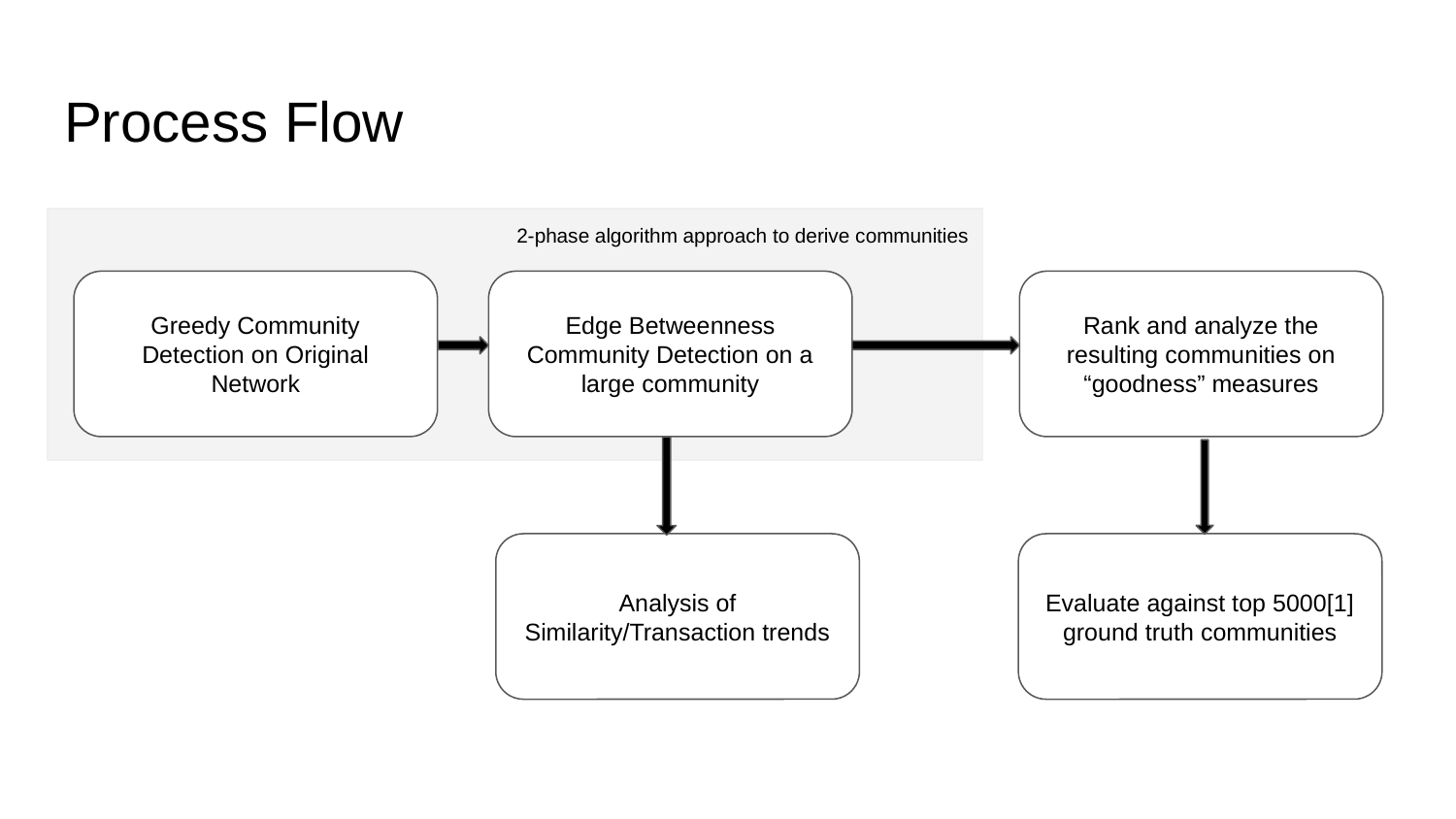

# Process Flow
2-phase algorithm approach to derive communities
Greedy Community Detection on Original Network
Edge Betweenness Community Detection on a large community
Rank and analyze the resulting communities on “goodness” measures

Analysis of Similarity/Transaction trends
Evaluate against top 5000[1] ground truth communities